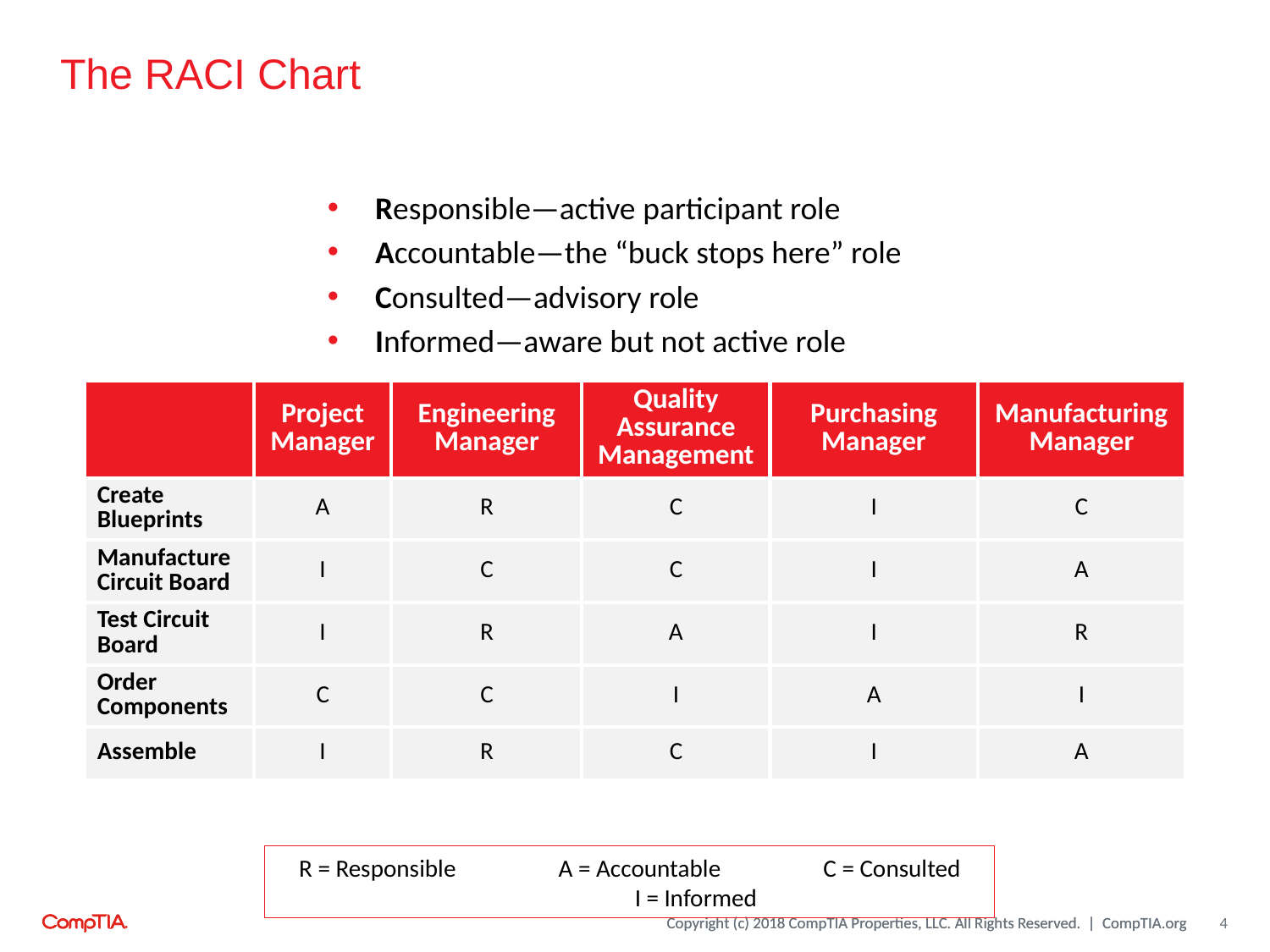

# The RACI Chart
Responsible—active participant role
Accountable—the “buck stops here” role
Consulted—advisory role
Informed—aware but not active role

|  | Project Manager | Engineering Manager | Quality Assurance Management | Purchasing Manager | Manufacturing Manager |
| --- | --- | --- | --- | --- | --- |
| Create Blueprints | A | R | C | I | C |
| Manufacture Circuit Board | I | C | C | I | A |
| Test Circuit Board | I | R | A | I | R |
| Order Components | C | C | I | A | I |
| Assemble | I | R | C | I | A |
R = Responsible	 A = Accountable	   C = Consulted	 I = Informed
4